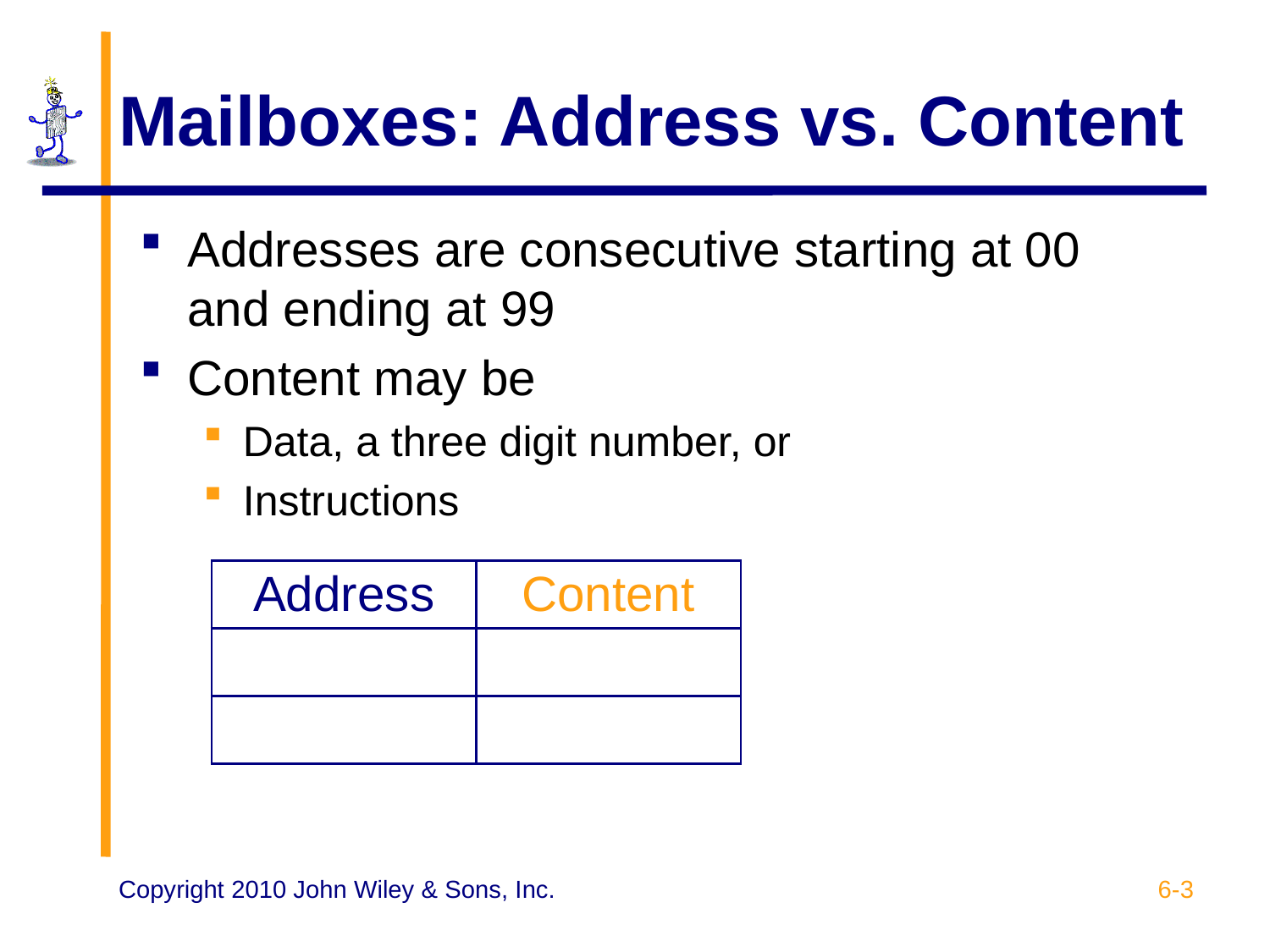

# Mailboxes: Address vs. Content
Addresses are consecutive starting at 00 and ending at 99
Content may be
Data, a three digit number, or
Instructions
| Address | Content |
| --- | --- |
|  |  |
|  |  |
6-3
Copyright 2010 John Wiley & Sons, Inc.